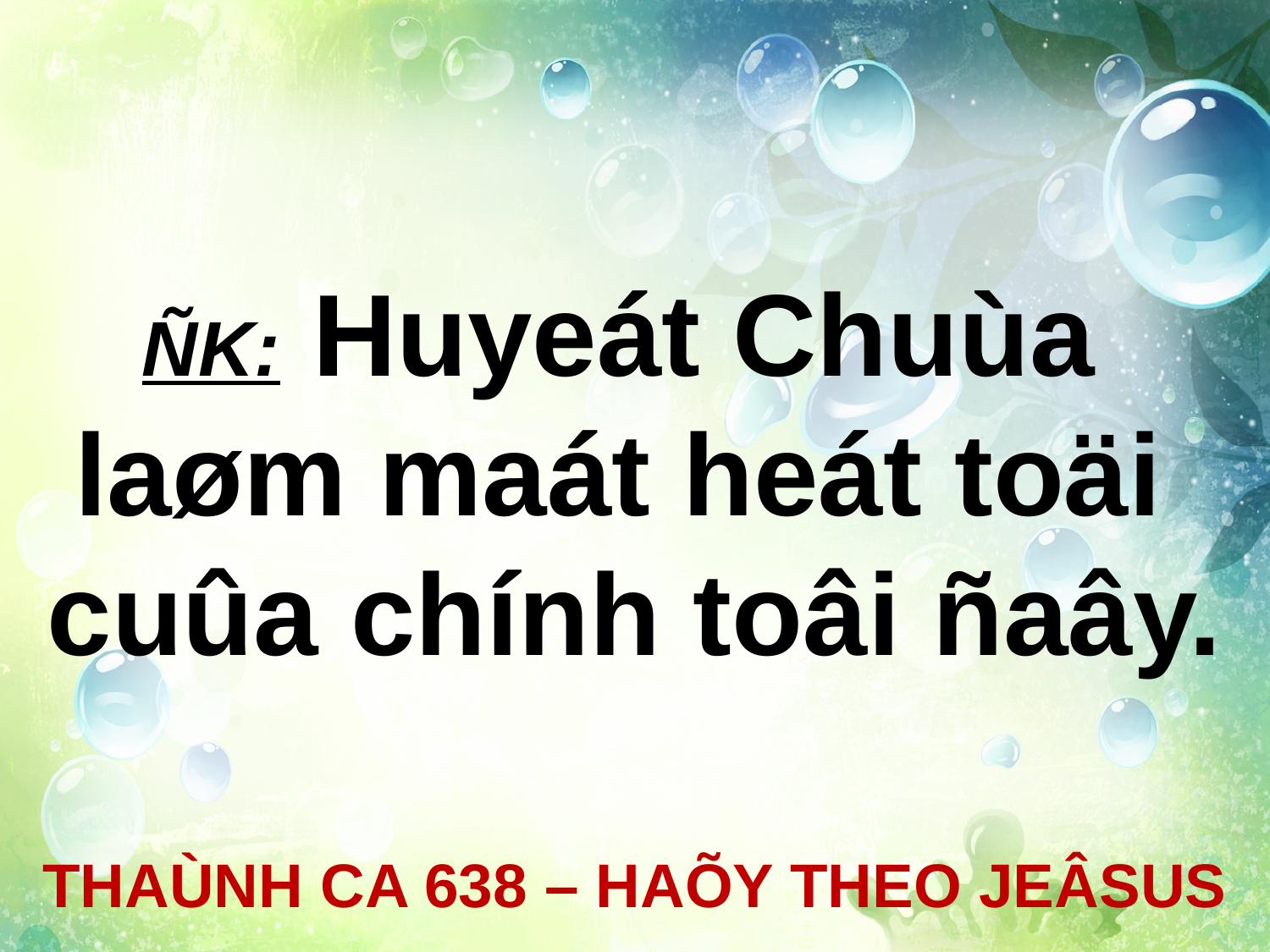

ÑK: Huyeát Chuùa
laøm maát heát toäi
cuûa chính toâi ñaây.
THAÙNH CA 638 – HAÕY THEO JEÂSUS